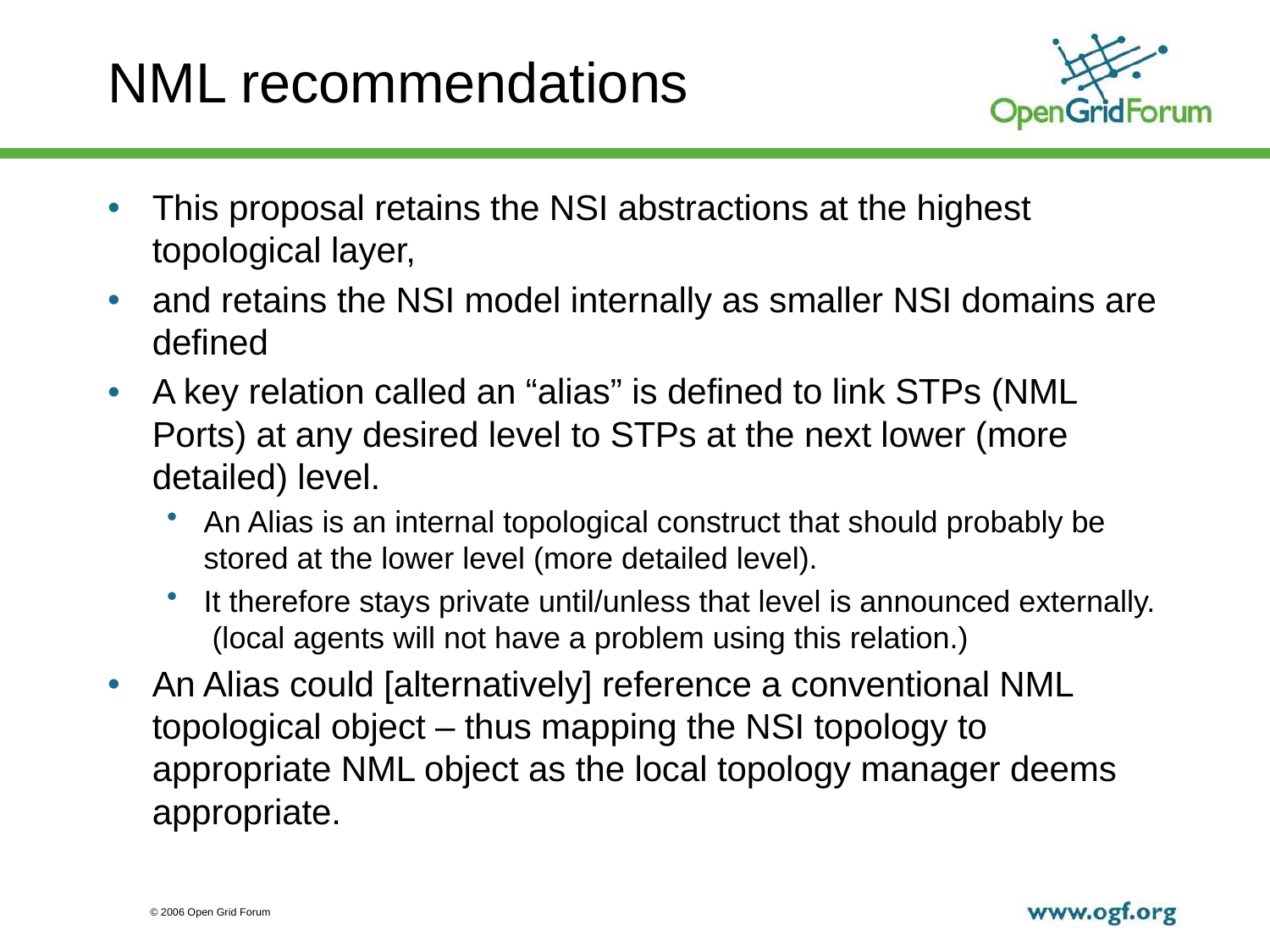

# NML recommendations
This proposal retains the NSI abstractions at the highest topological layer,
and retains the NSI model internally as smaller NSI domains are defined
A key relation called an “alias” is defined to link STPs (NML Ports) at any desired level to STPs at the next lower (more detailed) level.
An Alias is an internal topological construct that should probably be stored at the lower level (more detailed level).
It therefore stays private until/unless that level is announced externally.  (local agents will not have a problem using this relation.)
An Alias could [alternatively] reference a conventional NML topological object – thus mapping the NSI topology to appropriate NML object as the local topology manager deems appropriate.